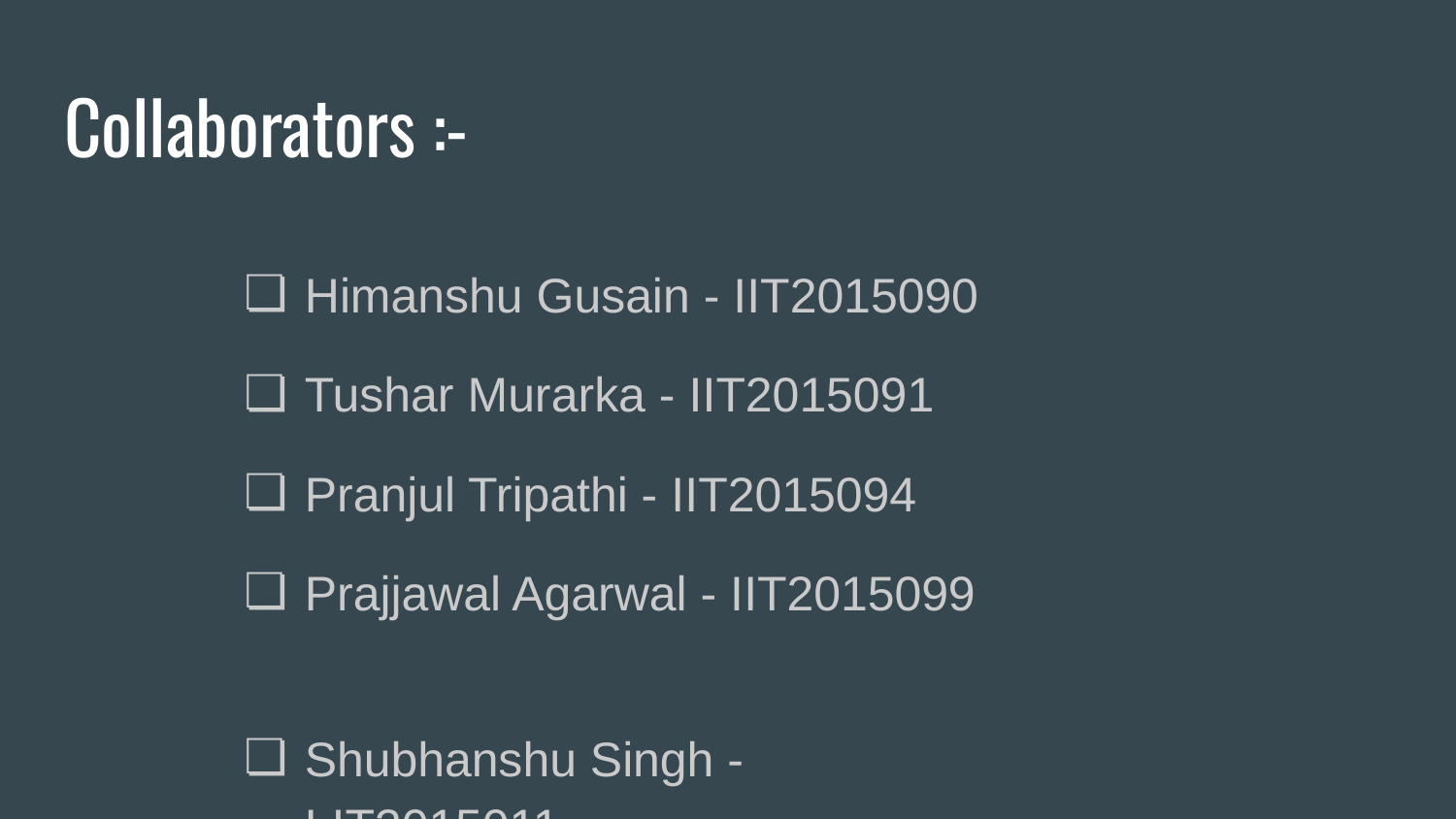

# Collaborators :-
Himanshu Gusain - IIT2015090
Tushar Murarka - IIT2015091
Pranjul Tripathi - IIT2015094
Prajjawal Agarwal - IIT2015099
Shubhanshu Singh - LIT2015011